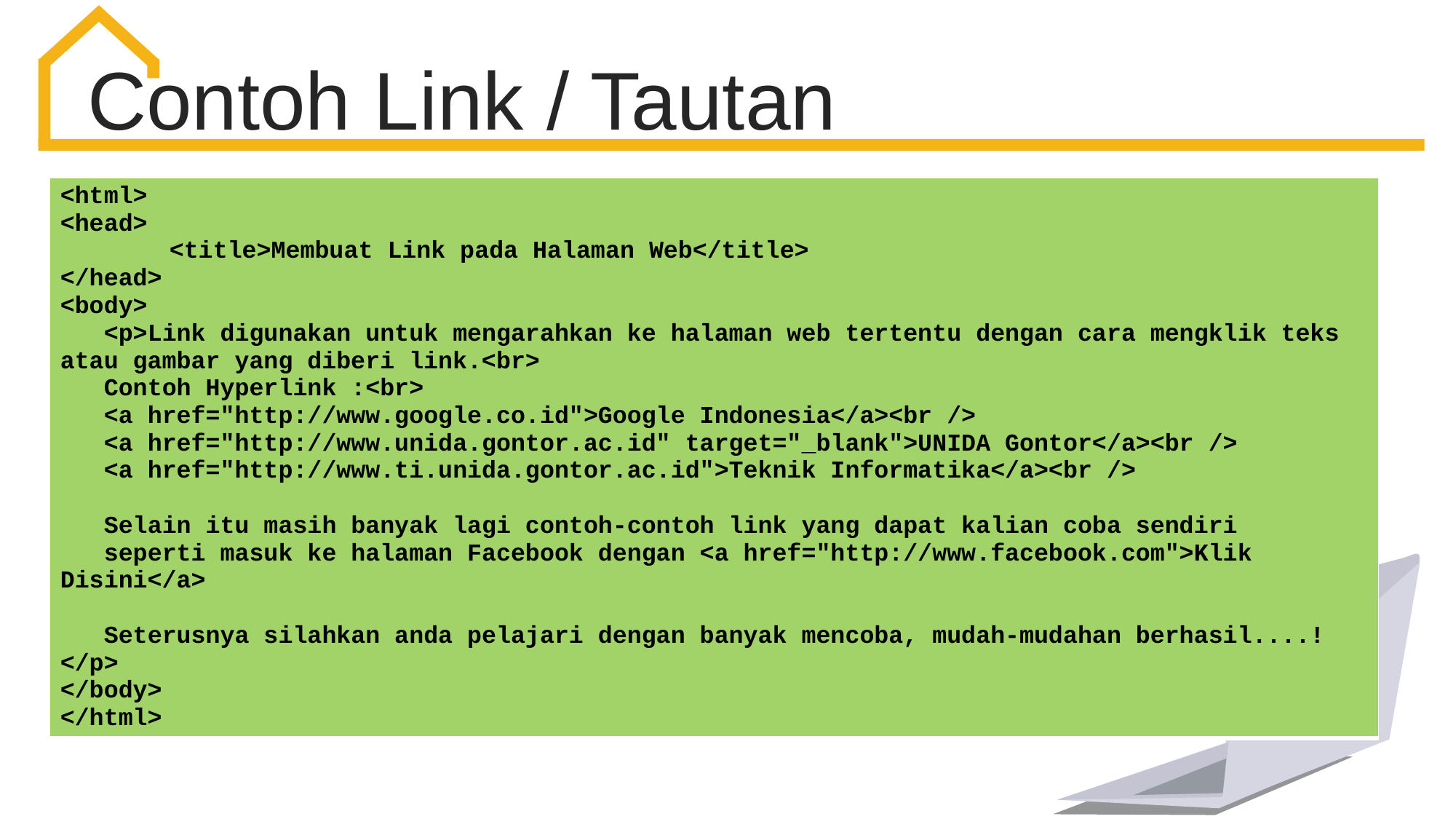

Contoh Link / Tautan
| <html> <head> <title>Membuat Link pada Halaman Web</title> </head> <body> <p>Link digunakan untuk mengarahkan ke halaman web tertentu dengan cara mengklik teks atau gambar yang diberi link.<br> Contoh Hyperlink :<br> <a href="http://www.google.co.id">Google Indonesia</a><br /> <a href="http://www.unida.gontor.ac.id" target="\_blank">UNIDA Gontor</a><br /> <a href="http://www.ti.unida.gontor.ac.id">Teknik Informatika</a><br /> Selain itu masih banyak lagi contoh-contoh link yang dapat kalian coba sendiri seperti masuk ke halaman Facebook dengan <a href="http://www.facebook.com">Klik Disini</a> Seterusnya silahkan anda pelajari dengan banyak mencoba, mudah-mudahan berhasil....!</p> </body> </html> |
| --- |